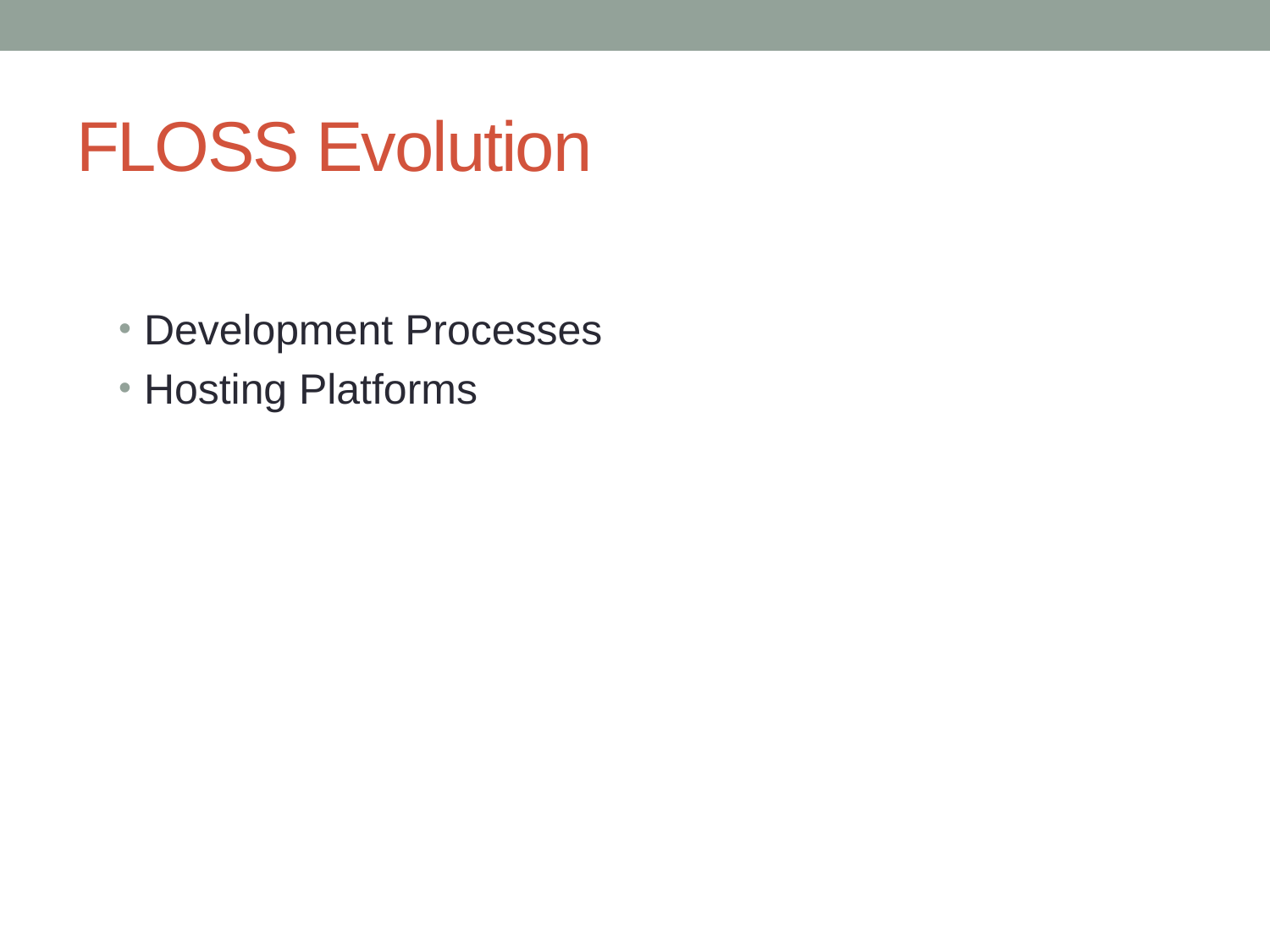

# FLOSS Evolution
Development Processes
Hosting Platforms